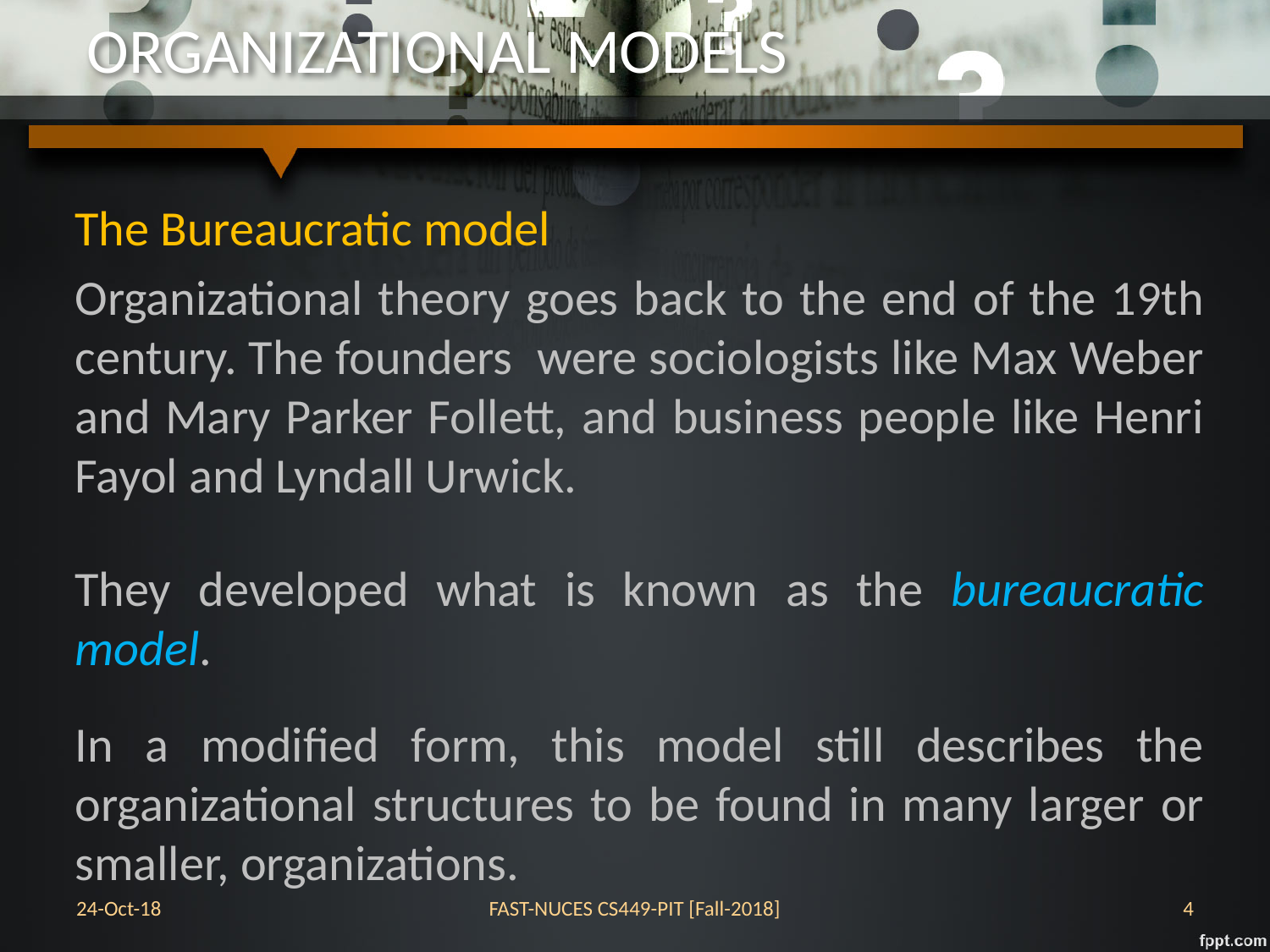

# ORGANIZATIONAL MODELS
The Bureaucratic model
Organizational theory goes back to the end of the 19th century. The founders  were sociologists like Max Weber and Mary Parker Follett, and business people like Henri Fayol and Lyndall Urwick.

They developed what is known as the bureaucratic model.

In a modified form, this model still describes the organizational structures to be found in many larger or smaller, organizations.
24-Oct-18
FAST-NUCES CS449-PIT [Fall-2018]
4